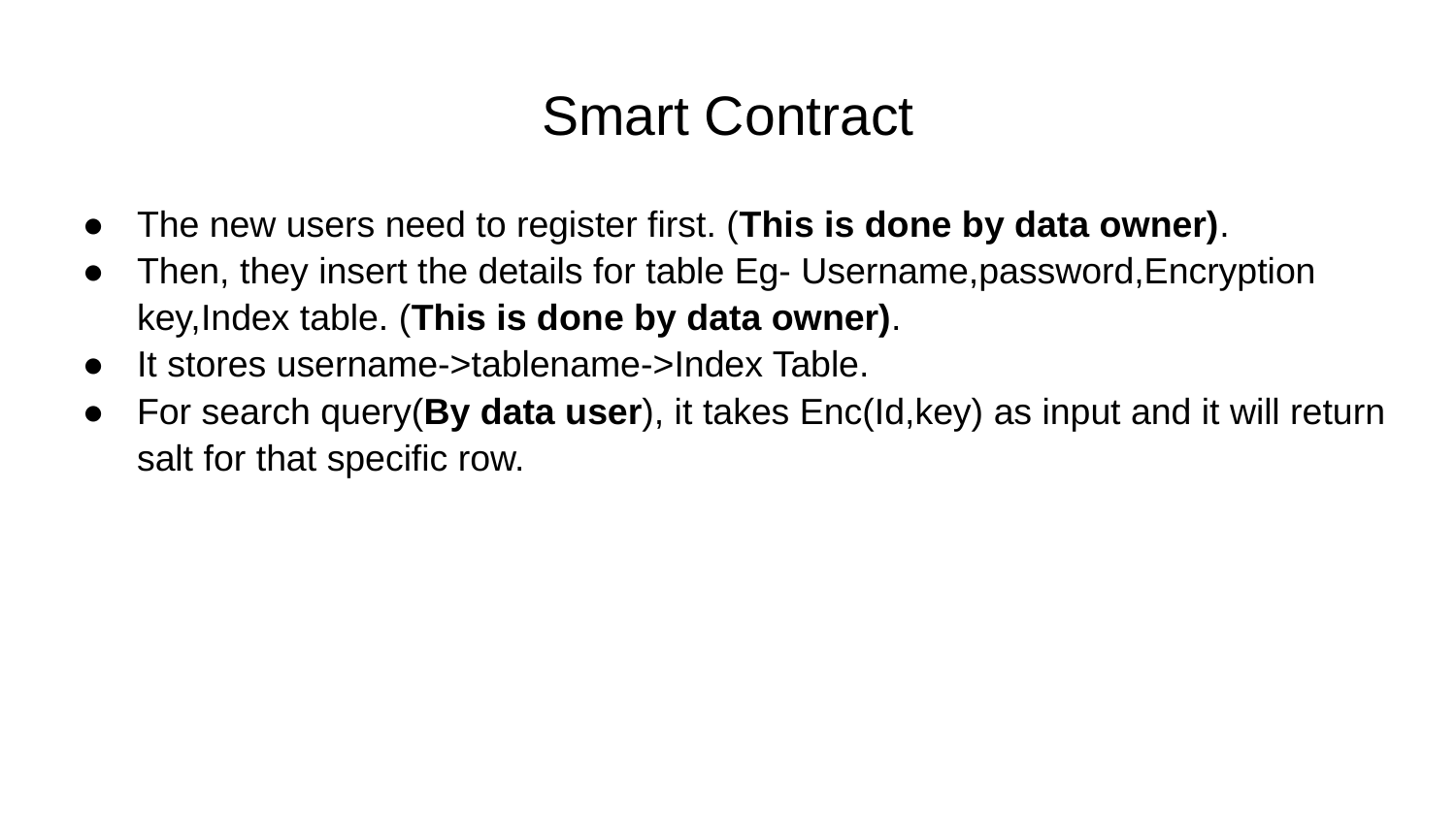

# Smart Contract
The new users need to register first. (This is done by data owner).
Then, they insert the details for table Eg- Username,password,Encryption key,Index table. (This is done by data owner).
It stores username->tablename->Index Table.
For search query(By data user), it takes Enc(Id,key) as input and it will return salt for that specific row.